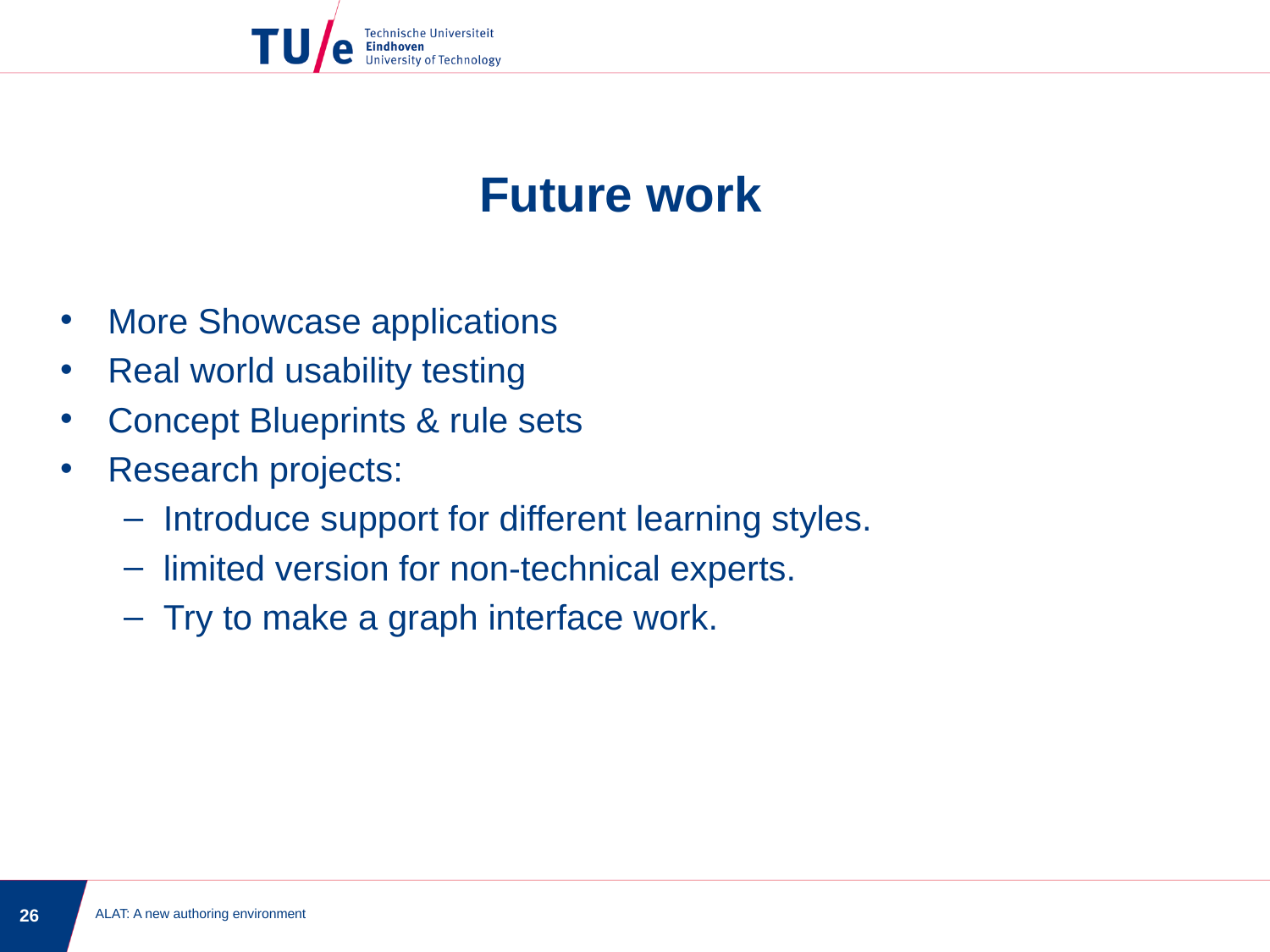

Future work

More Showcase applications
Real world usability testing
Concept Blueprints & rule sets
Research projects:
Introduce support for different learning styles.
limited version for non-technical experts.
Try to make a graph interface work.

26
ALAT: A new authoring environment